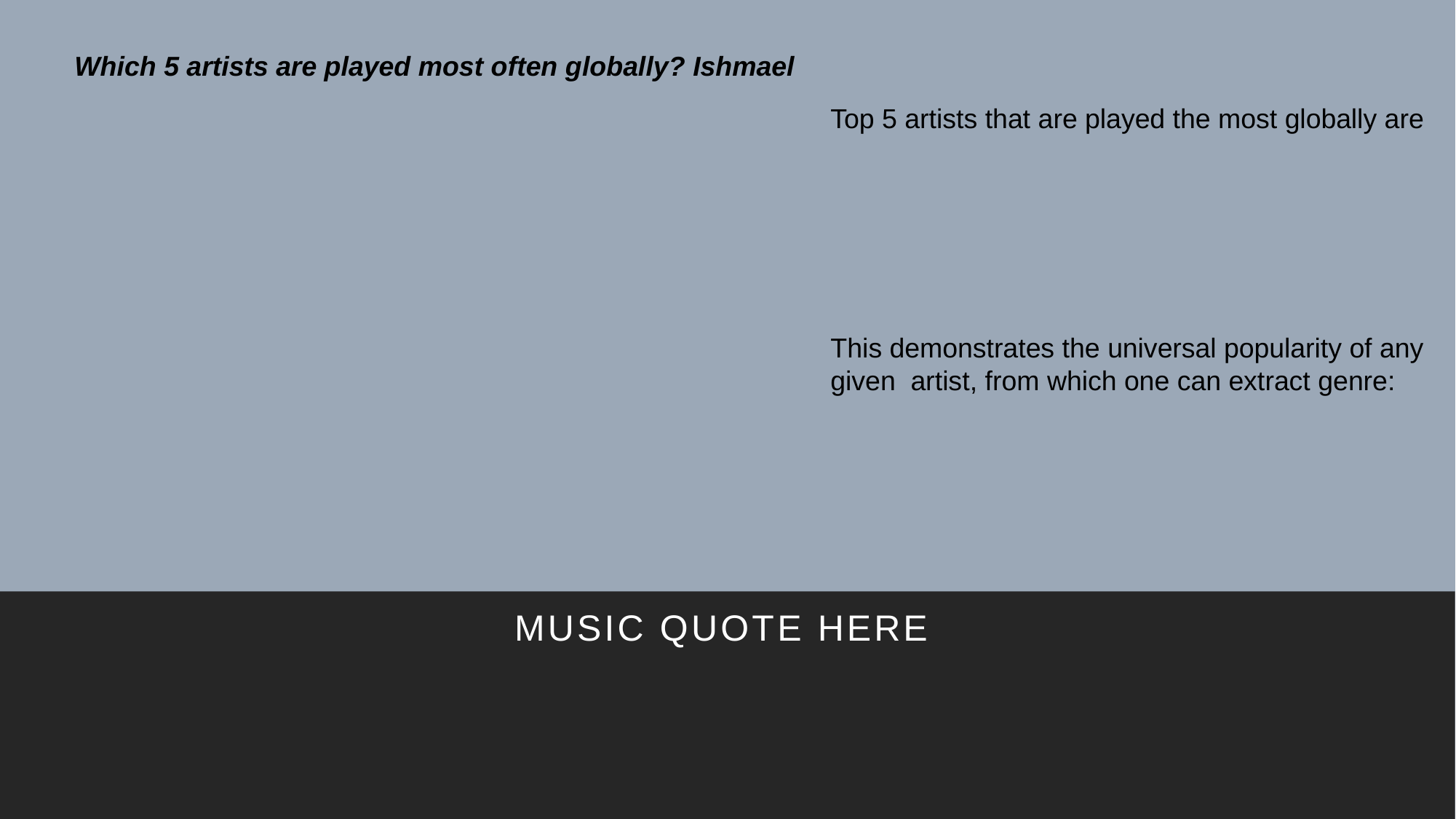

Which 5 artists are played most often globally? Ishmael
Top 5 artists that are played the most globally are

This demonstrates the universal popularity of any
given  artist, from which one can extract genre:

Music quote here